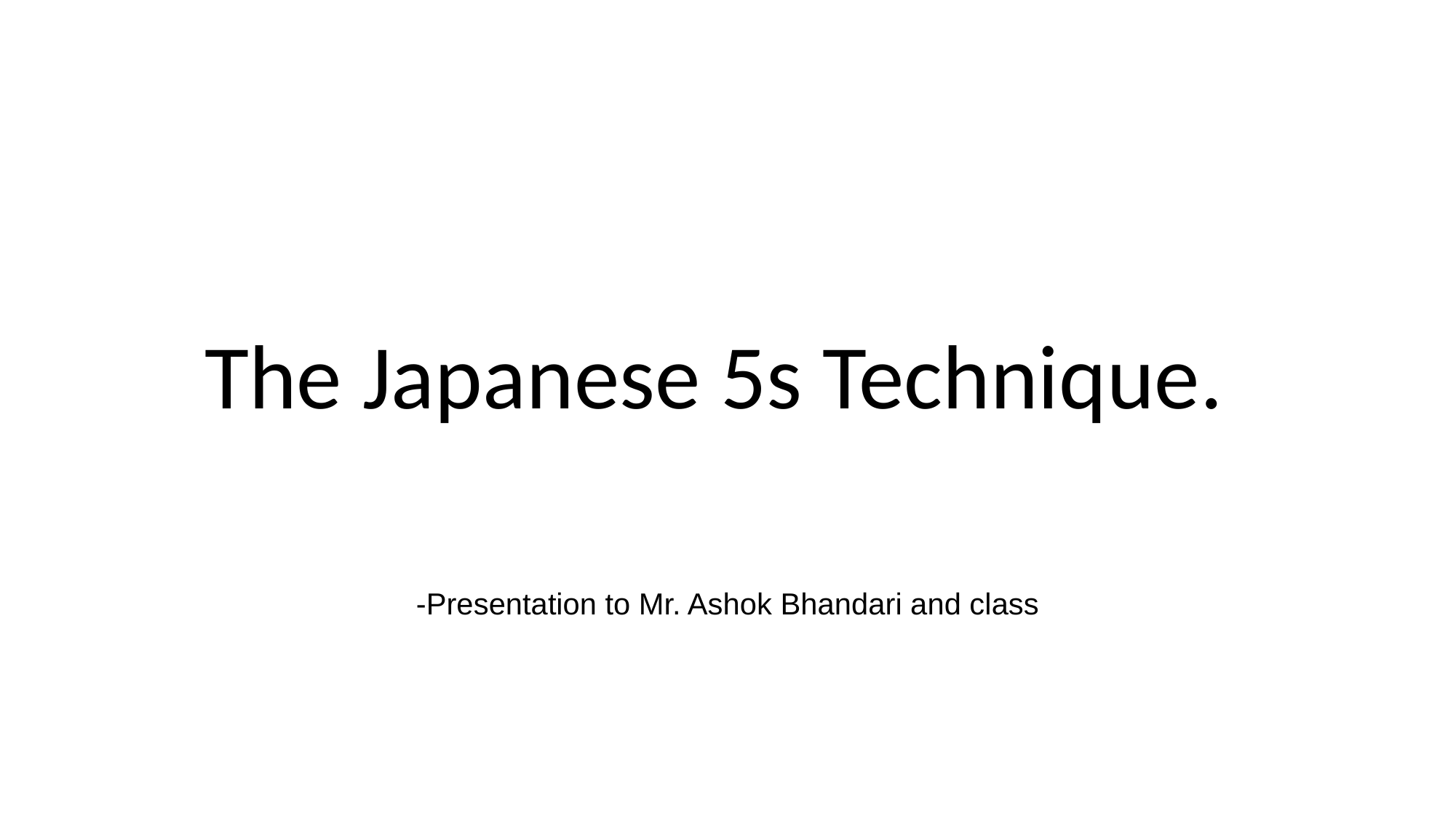

The Japanese 5s Technique.

-Presentation to Mr. Ashok Bhandari and class